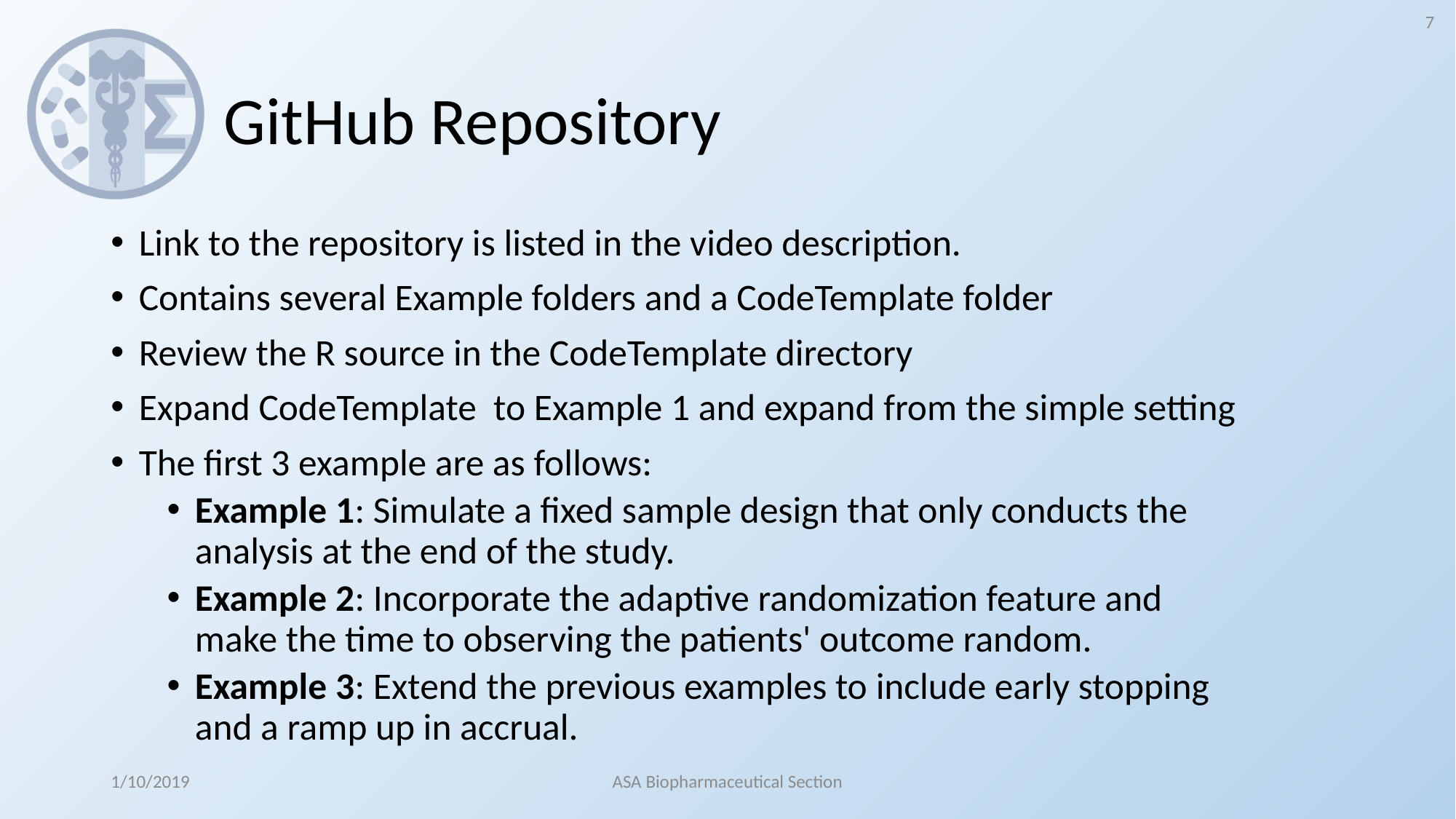

7
# GitHub Repository
Link to the repository is listed in the video description.
Contains several Example folders and a CodeTemplate folder
Review the R source in the CodeTemplate directory
Expand CodeTemplate  to Example 1 and expand from the simple setting
The first 3 example are as follows:
Example 1: Simulate a fixed sample design that only conducts the analysis at the end of the study.
Example 2: Incorporate the adaptive randomization feature and make the time to observing the patients' outcome random.
Example 3: Extend the previous examples to include early stopping and a ramp up in accrual.
1/10/2019
ASA Biopharmaceutical Section